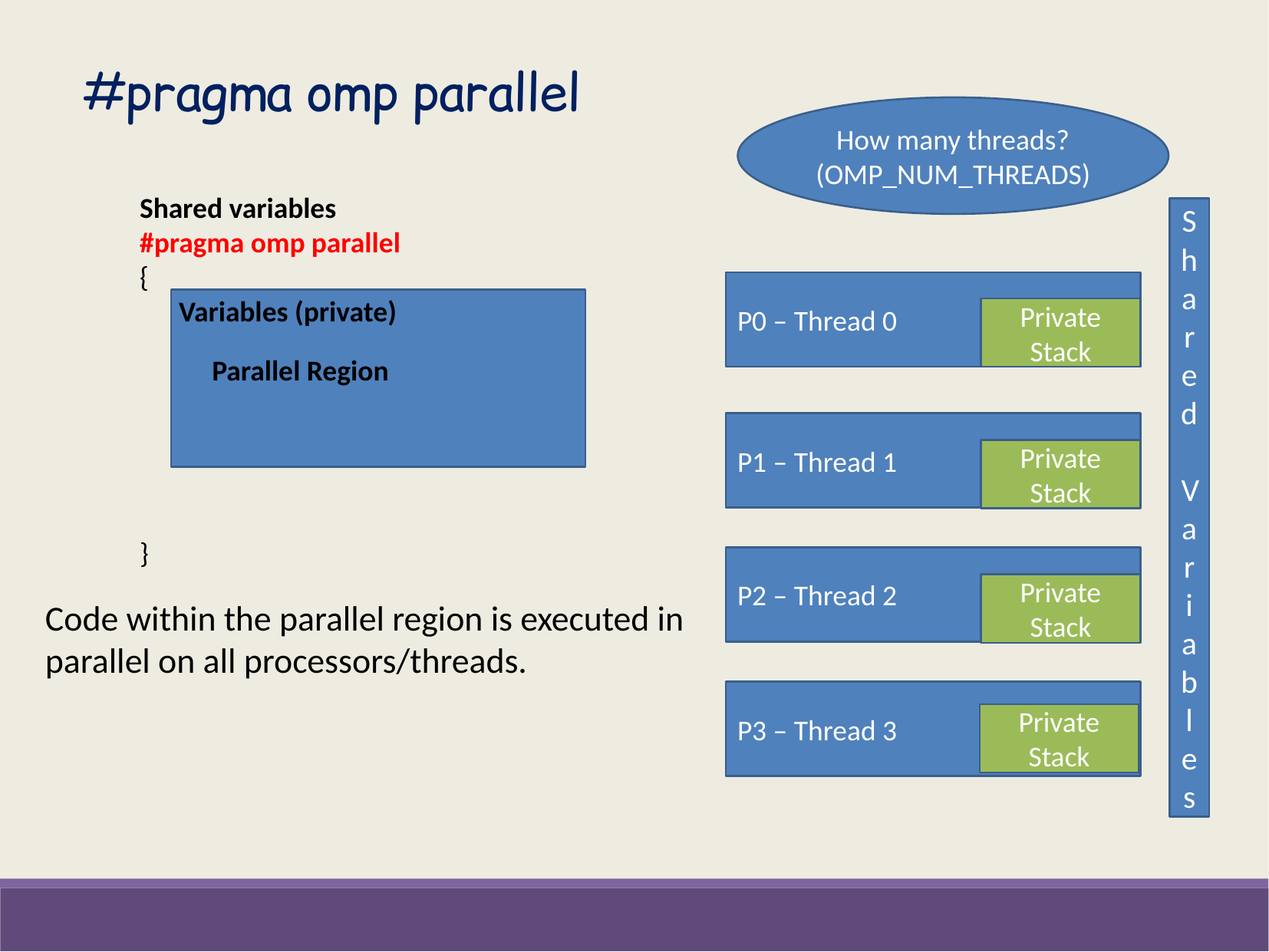

#pragma omp parallel
How many threads? (OMP_NUM_THREADS)
Shared variables
#pragma omp parallel
{
      Variables (private)

}
Shared
 Variables
P0 – Thread 0

Private Stack
Parallel Region
P1 – Thread 1
Private Stack
P2 – Thread 2
Private Stack
Code within the parallel region is executed in parallel on all processors/threads.
P3 – Thread 3
Private Stack